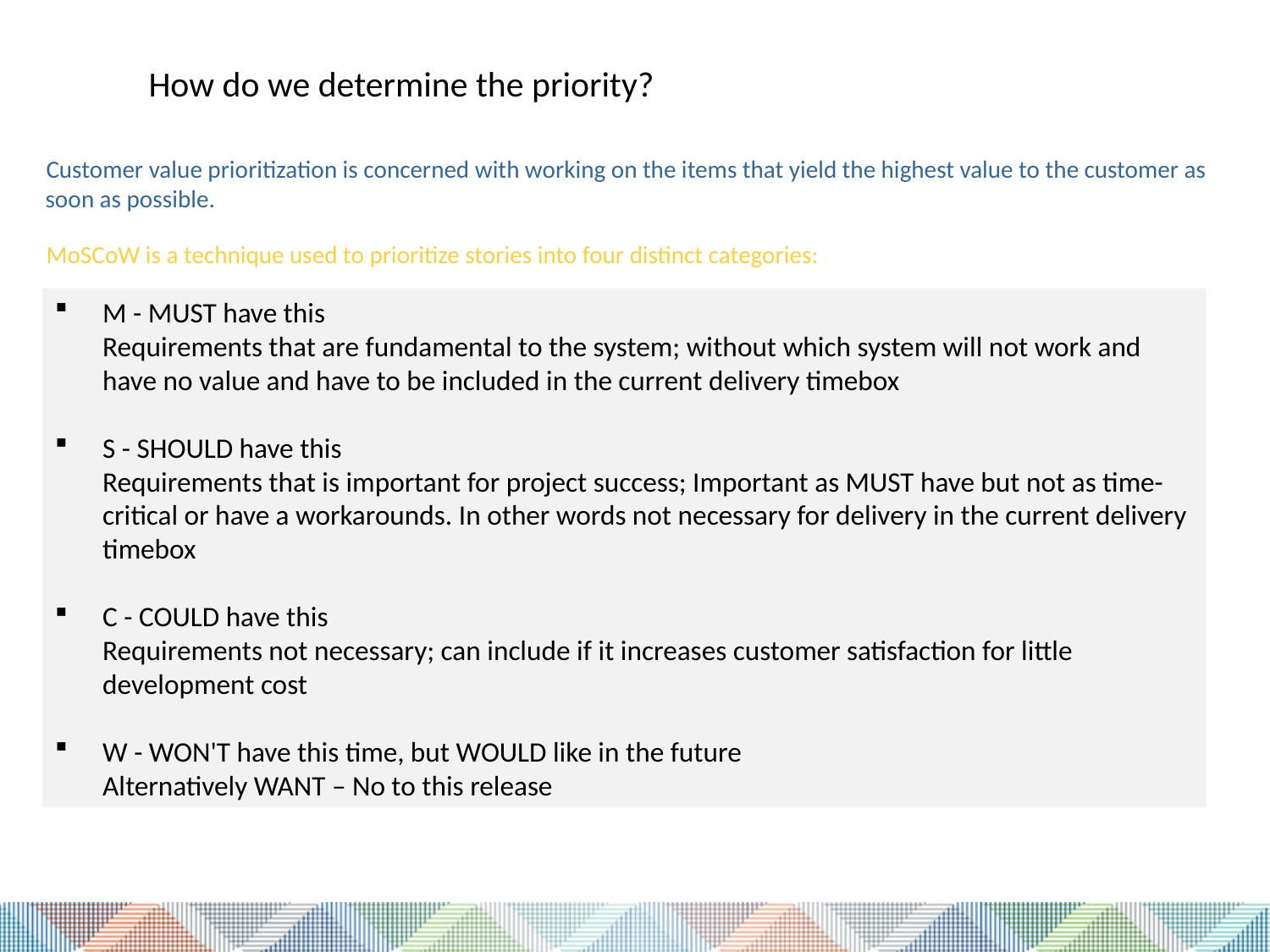

How do we determine the priority?
Customer value prioritization is concerned with working on the items that yield the highest value to the customer as soon as possible.
MoSCoW is a technique used to prioritize stories into four distinct categories:
M - MUST have this
Requirements that are fundamental to the system; without which system will not work and have no value and have to be included in the current delivery timebox

S - SHOULD have this
Requirements that is important for project success; Important as MUST have but not as time-critical or have a workarounds. In other words not necessary for delivery in the current delivery timebox

C - COULD have this
Requirements not necessary; can include if it increases customer satisfaction for little development cost

W - WON'T have this time, but WOULD like in the future
Alternatively WANT – No to this release